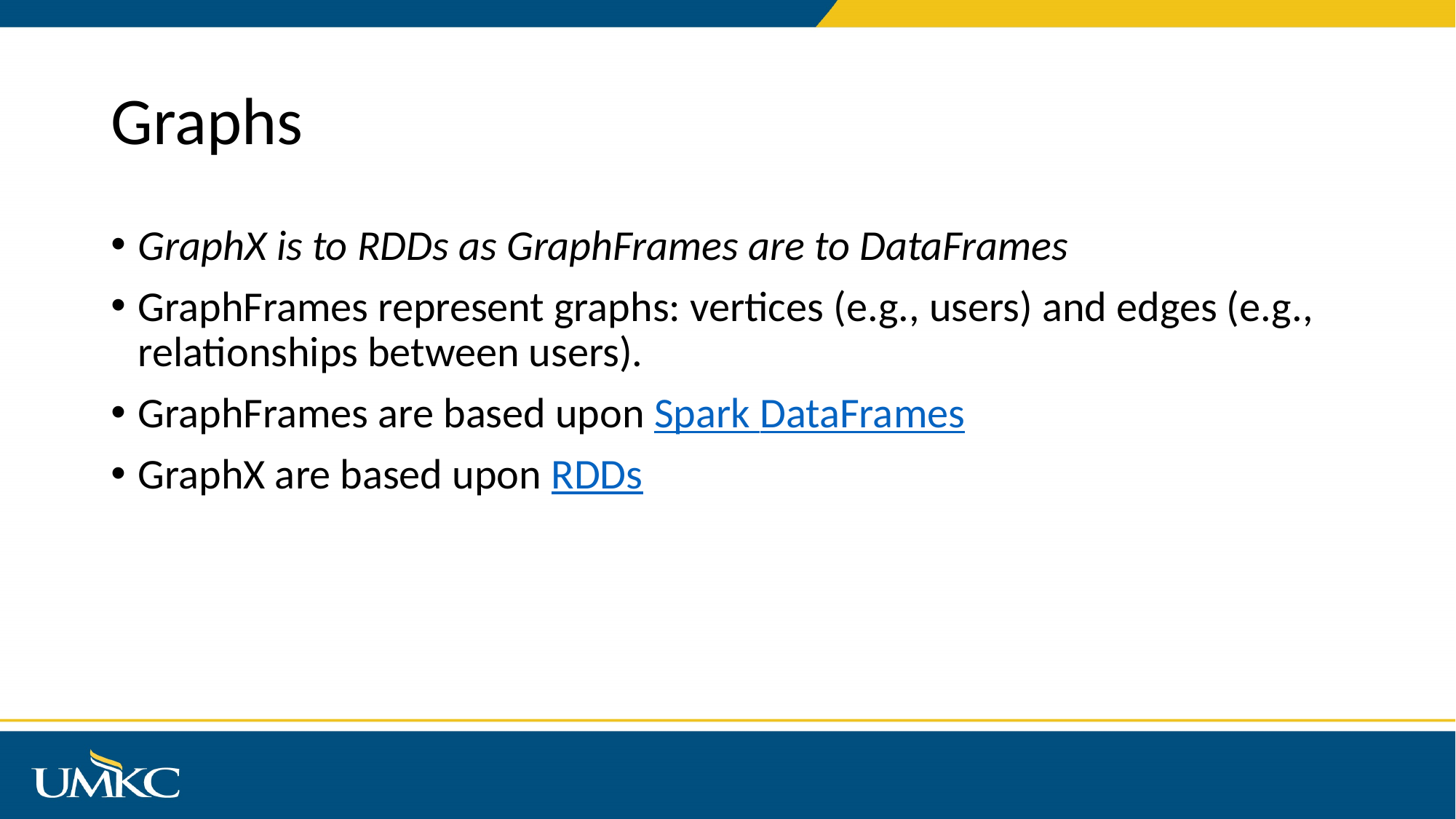

# Graphs
GraphX is to RDDs as GraphFrames are to DataFrames
GraphFrames represent graphs: vertices (e.g., users) and edges (e.g., relationships between users).
GraphFrames are based upon Spark DataFrames
GraphX are based upon RDDs